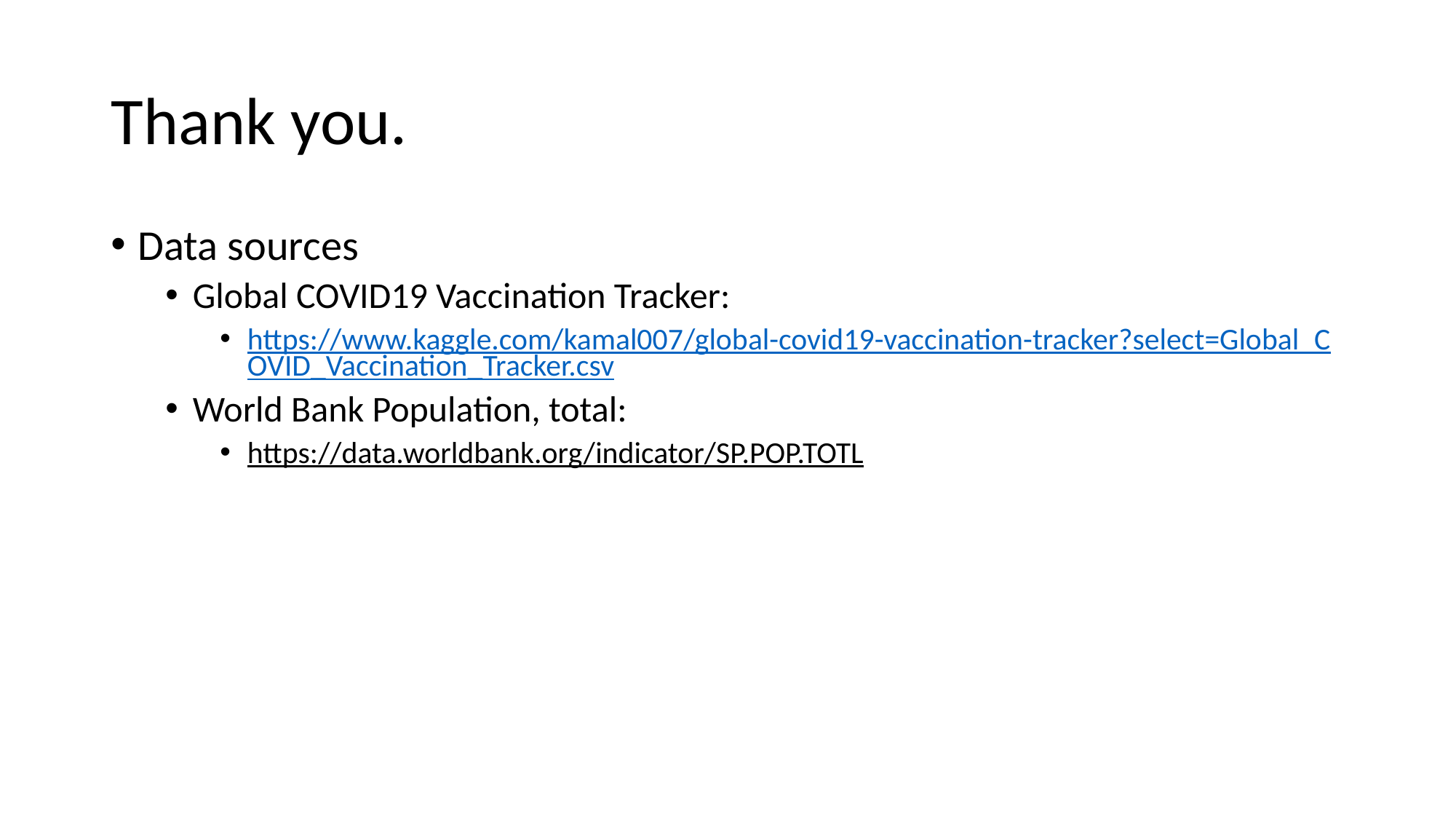

# Thank you.
Data sources
Global COVID19 Vaccination Tracker:
https://www.kaggle.com/kamal007/global-covid19-vaccination-tracker?select=Global_COVID_Vaccination_Tracker.csv
World Bank Population, total:
https://data.worldbank.org/indicator/SP.POP.TOTL